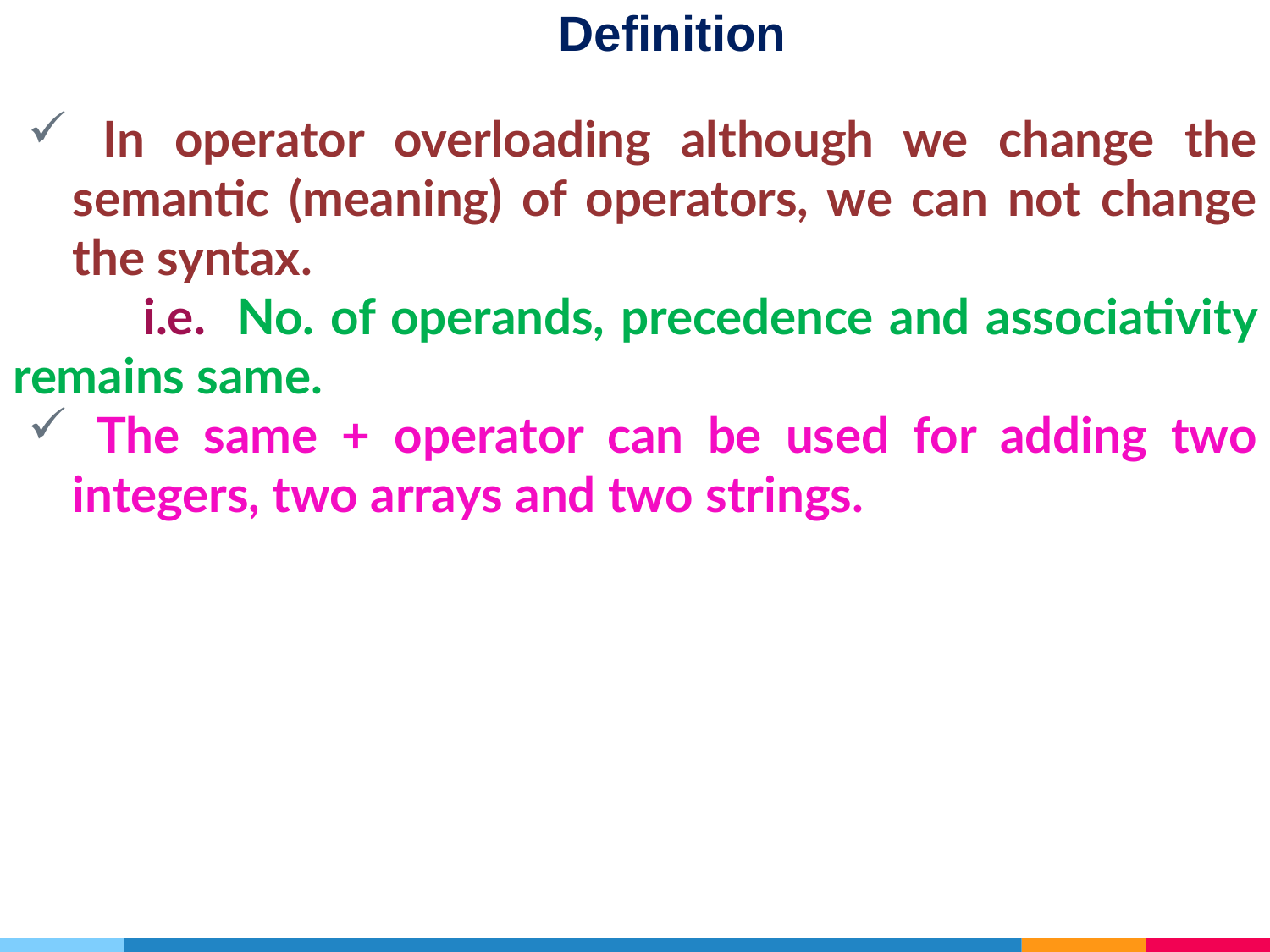

# Definition
 In operator overloading although we change the semantic (meaning) of operators, we can not change the syntax.
 	i.e.  No. of operands, precedence and associativity remains same.
 The same + operator can be used for adding two integers, two arrays and two strings.